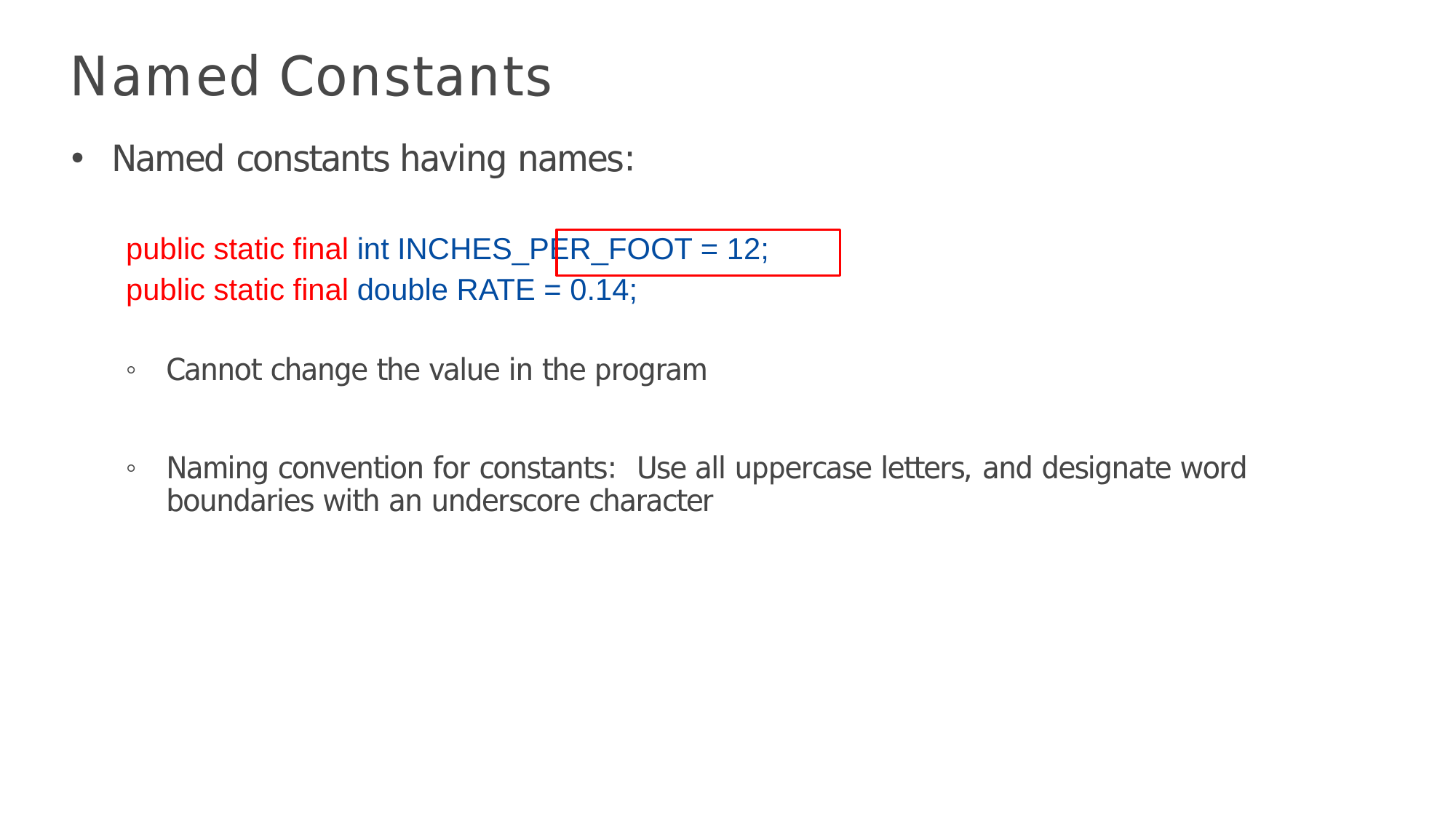

# Named Constants
Named constants having names:

public static final int INCHES_PER_FOOT = 12;
public static final double RATE = 0.14;

Cannot change the value in the program

Naming convention for constants:  Use all uppercase letters, and designate word boundaries with an underscore character

11